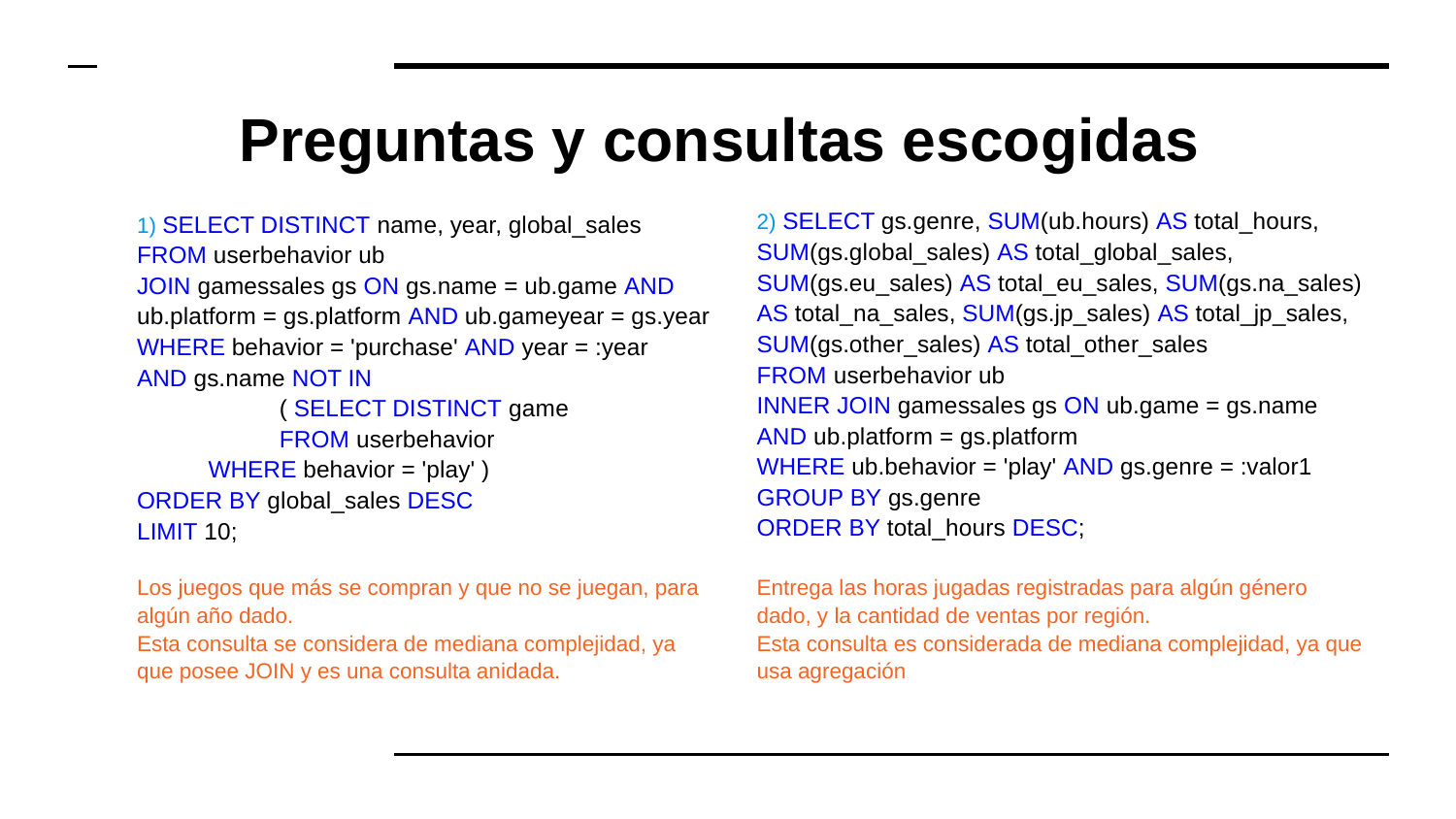

# Preguntas y consultas escogidas
2) SELECT gs.genre, SUM(ub.hours) AS total_hours, SUM(gs.global_sales) AS total_global_sales, SUM(gs.eu_sales) AS total_eu_sales, SUM(gs.na_sales) AS total_na_sales, SUM(gs.jp_sales) AS total_jp_sales, SUM(gs.other_sales) AS total_other_sales
FROM userbehavior ub
INNER JOIN gamessales gs ON ub.game = gs.name AND ub.platform = gs.platform
WHERE ub.behavior = 'play' AND gs.genre = :valor1 GROUP BY gs.genre
ORDER BY total_hours DESC;

Entrega las horas jugadas registradas para algún género dado, y la cantidad de ventas por región.
Esta consulta es considerada de mediana complejidad, ya que usa agregación
1) SELECT DISTINCT name, year, global_sales
FROM userbehavior ub
JOIN gamessales gs ON gs.name = ub.game AND ub.platform = gs.platform AND ub.gameyear = gs.year
WHERE behavior = 'purchase' AND year = :year
AND gs.name NOT IN
	( SELECT DISTINCT game
	FROM userbehavior
WHERE behavior = 'play' )
ORDER BY global_sales DESC
LIMIT 10;

Los juegos que más se compran y que no se juegan, para algún año dado.
Esta consulta se considera de mediana complejidad, ya que posee JOIN y es una consulta anidada.